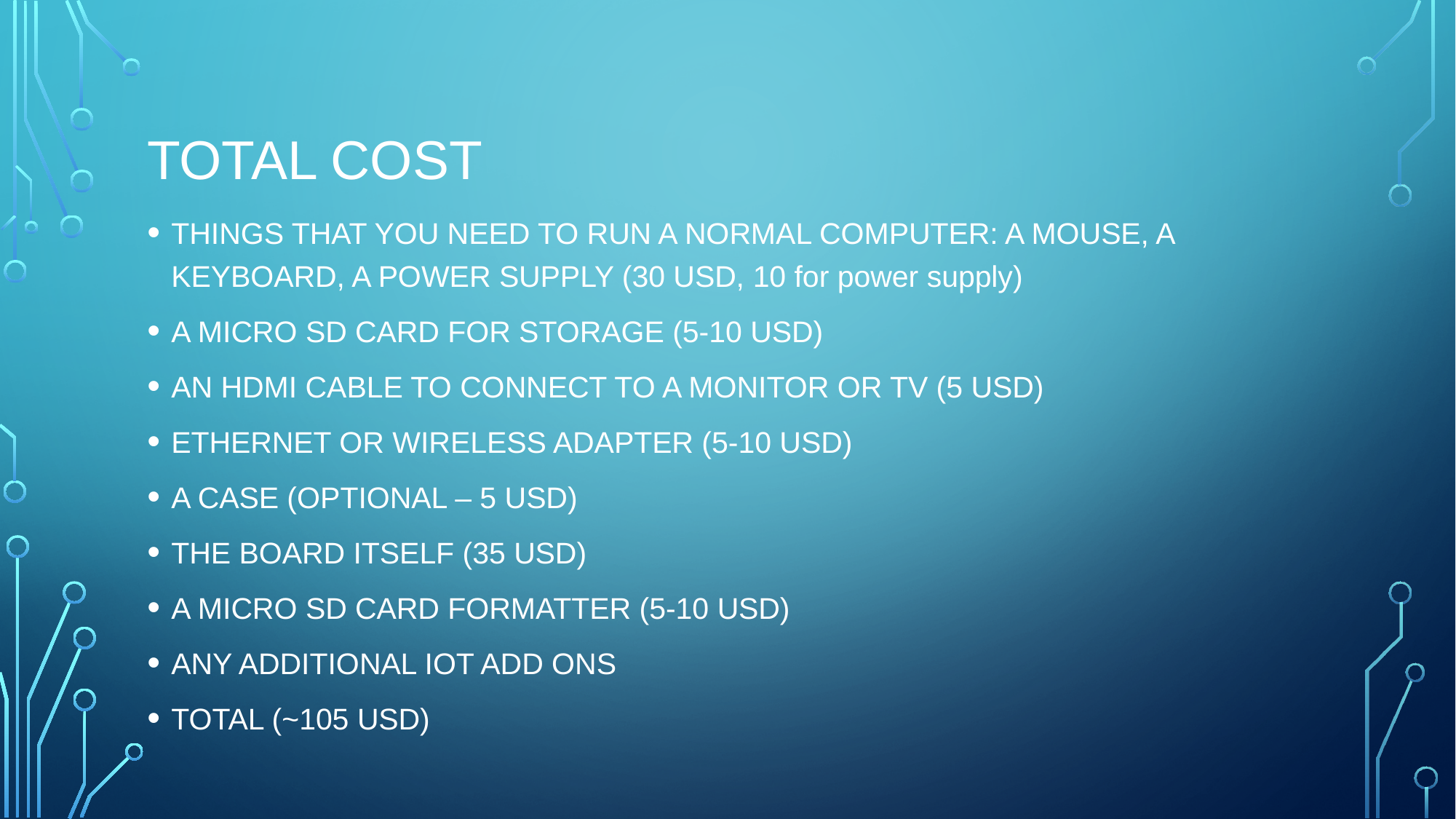

# Total cost
THINGS THAT YOU NEED TO RUN A NORMAL COMPUTER: A MOUSE, A KEYBOARD, A POWER SUPPLY (30 USD, 10 for power supply)
A MICRO SD CARD FOR STORAGE (5-10 USD)
AN HDMI CABLE TO CONNECT TO A MONITOR OR TV (5 USD)
ETHERNET OR WIRELESS ADAPTER (5-10 USD)
A CASE (OPTIONAL – 5 USD)
THE BOARD ITSELF (35 USD)
A MICRO SD CARD FORMATTER (5-10 USD)
ANY ADDITIONAL IOT ADD ONS
TOTAL (~105 USD)